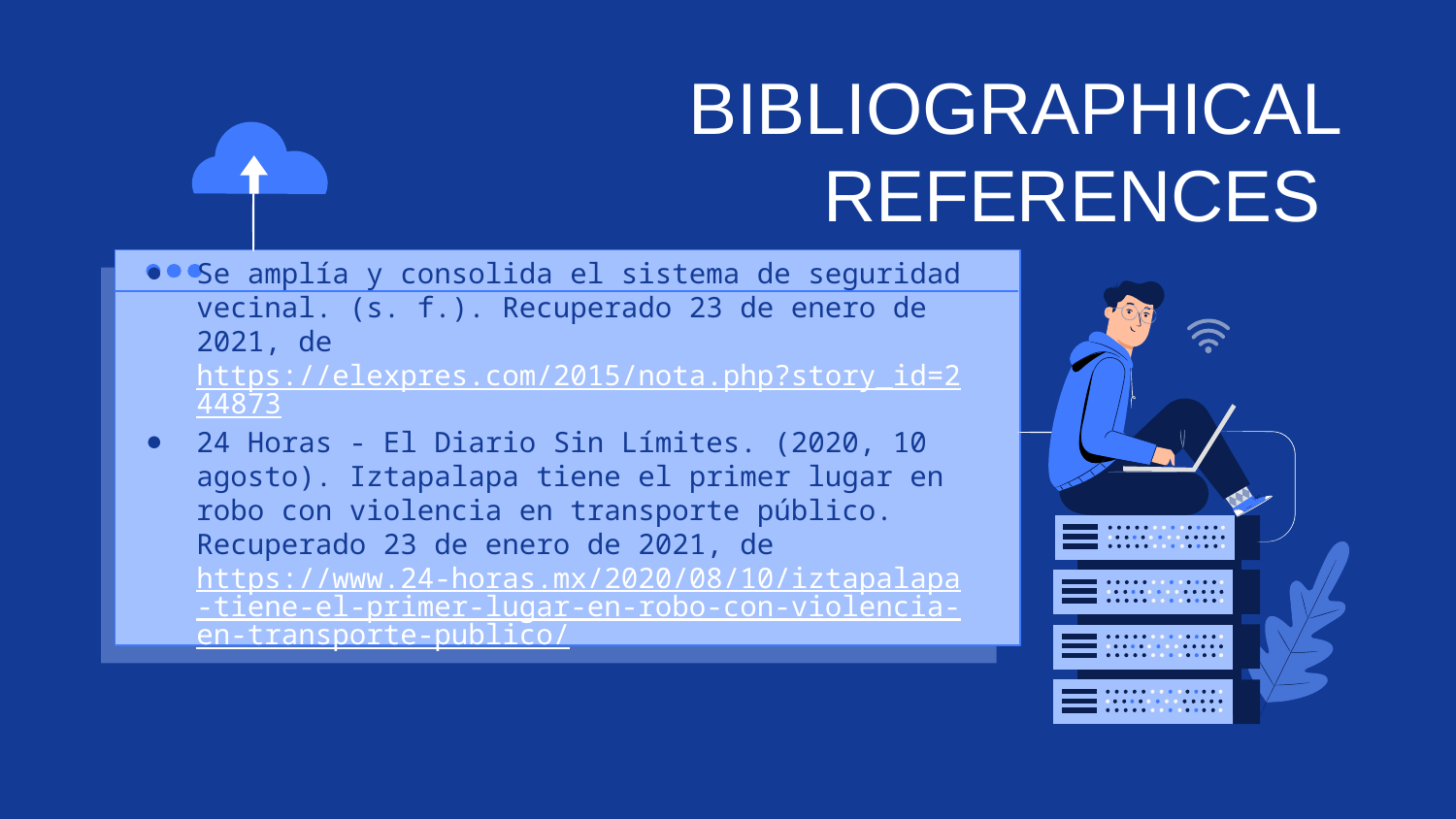

# BIBLIOGRAPHICAL REFERENCES

Se amplía y consolida el sistema de seguridad vecinal. (s. f.). Recuperado 23 de enero de 2021, de https://elexpres.com/2015/nota.php?story_id=244873
24 Horas - El Diario Sin Límites. (2020, 10 agosto). Iztapalapa tiene el primer lugar en robo con violencia en transporte público. Recuperado 23 de enero de 2021, de https://www.24-horas.mx/2020/08/10/iztapalapa-tiene-el-primer-lugar-en-robo-con-violencia-en-transporte-publico/